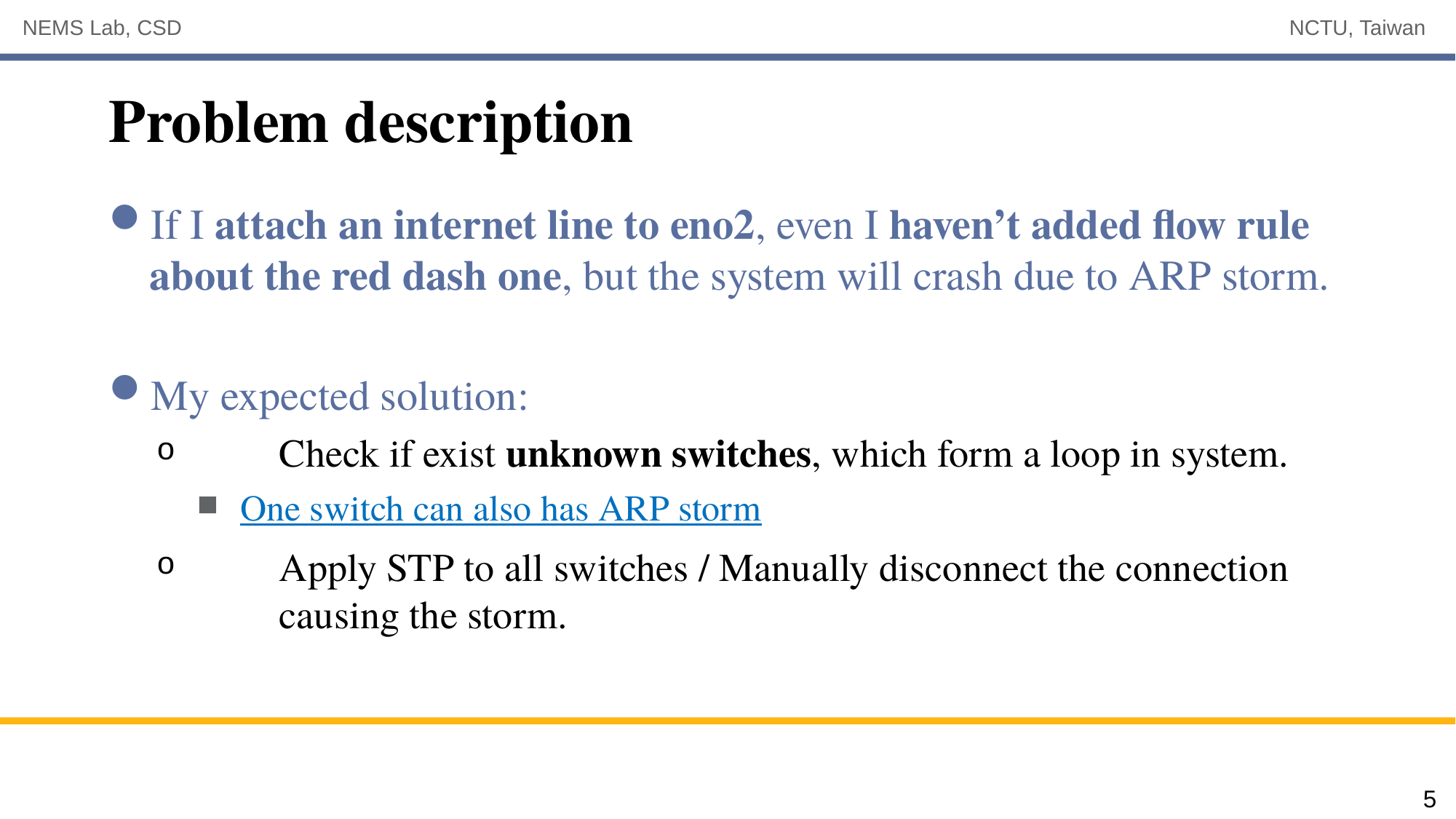

# Problem description
If I attach an internet line to eno2, even I haven’t added flow rule about the red dash one, but the system will crash due to ARP storm.

My expected solution:
 	Check if exist unknown switches, which form a loop in system.
 One switch can also has ARP storm
 	Apply STP to all switches / Manually disconnect the connection 	causing the storm.

5